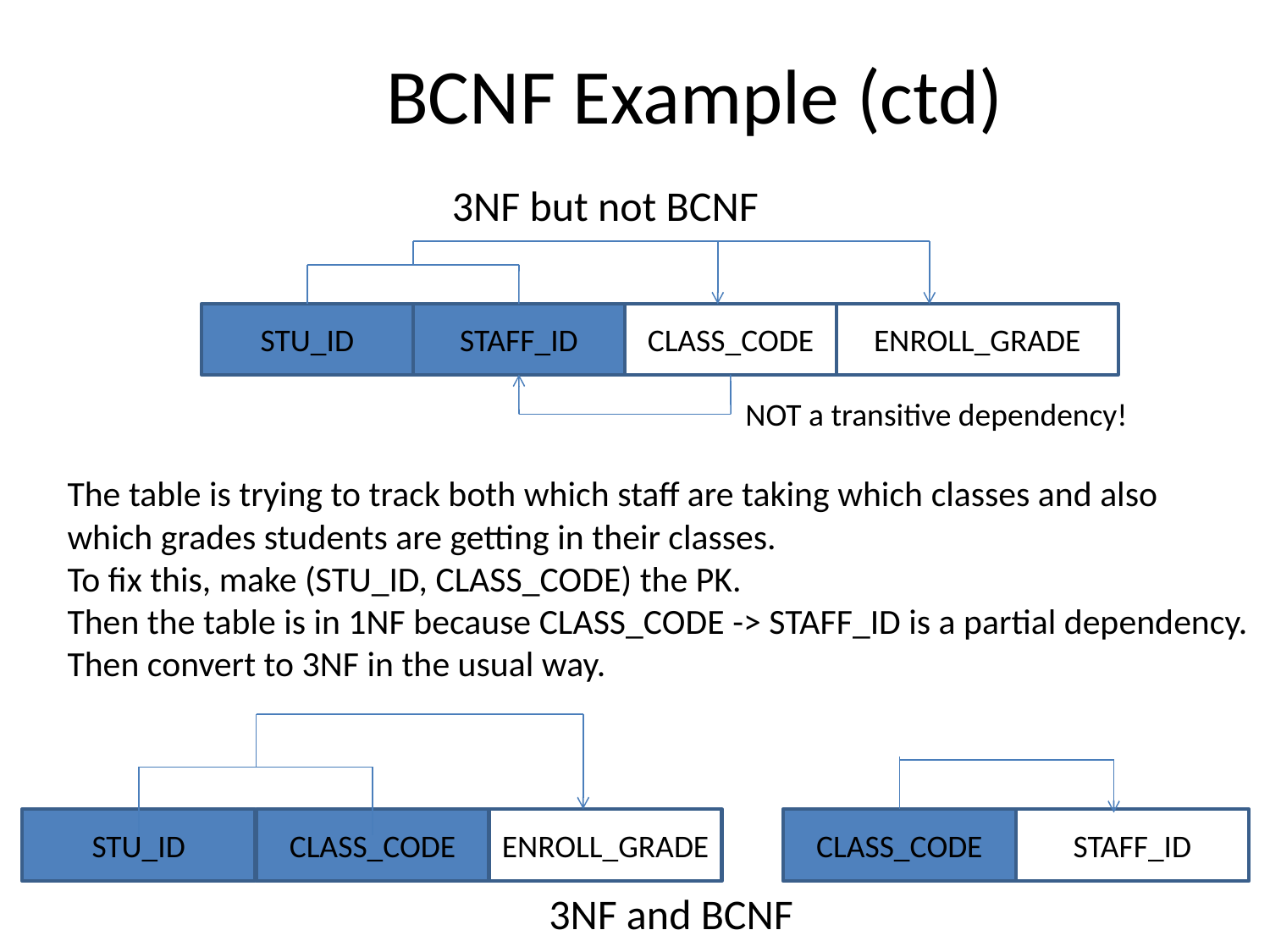

# BCNF Example (ctd)
3NF but not BCNF
STU_ID
STAFF_ID
CLASS_CODE
ENROLL_GRADE
NOT a transitive dependency!
The table is trying to track both which staff are taking which classes and also
which grades students are getting in their classes.
To fix this, make (STU_ID, CLASS_CODE) the PK.
Then the table is in 1NF because CLASS_CODE -> STAFF_ID is a partial dependency.
Then convert to 3NF in the usual way.
STU_ID
CLASS_CODE
ENROLL_GRADE
CLASS_CODE
STAFF_ID
3NF and BCNF